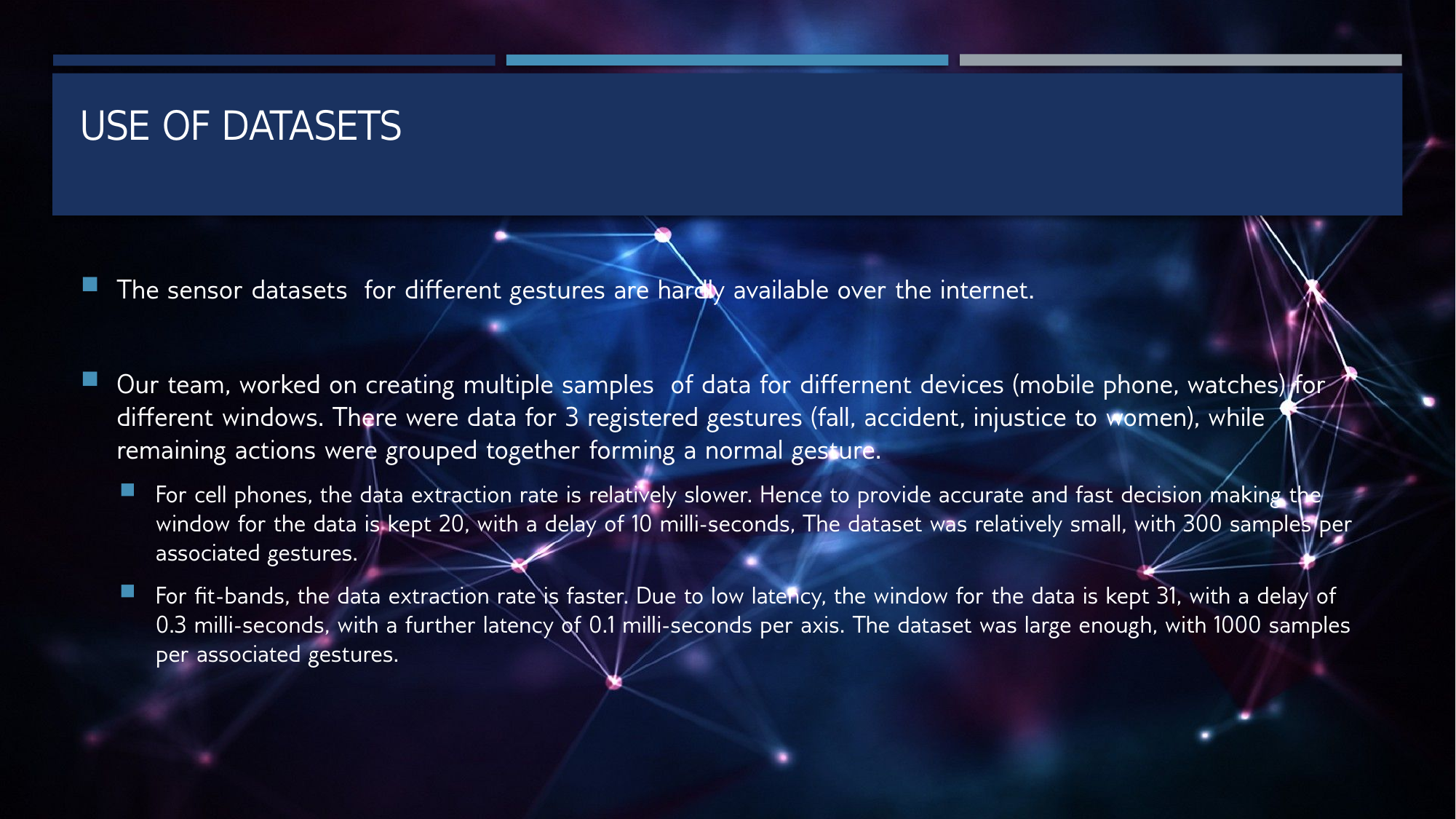

# Use of datasets
The sensor datasets  for different gestures are hardly available over the internet.

Our team, worked on creating multiple samples  of data for differnent devices (mobile phone, watches) for different windows. There were data for 3 registered gestures (fall, accident, injustice to women), while remaining actions were grouped together forming a normal gesture.
For cell phones, the data extraction rate is relatively slower. Hence to provide accurate and fast decision making the window for the data is kept 20, with a delay of 10 milli-seconds, The dataset was relatively small, with 300 samples per associated gestures.
For fit-bands, the data extraction rate is faster. Due to low latency, the window for the data is kept 31, with a delay of 0.3 milli-seconds, with a further latency of 0.1 milli-seconds per axis. The dataset was large enough, with 1000 samples per associated gestures.